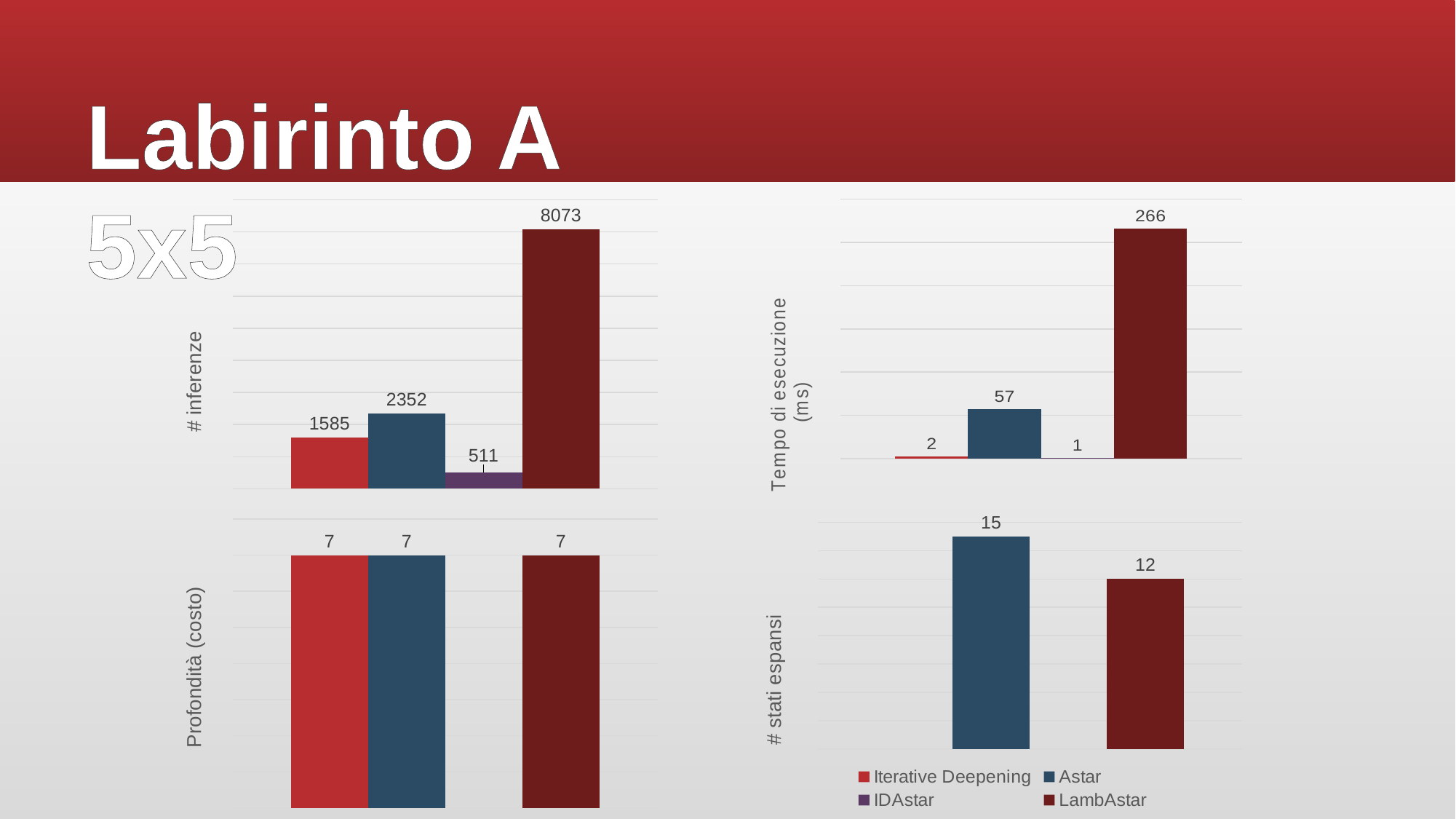

Labirinto A 5x5

### Chart

| Category | Iterative Deepening | Astar | IDAstar | LambAstar |
|---|---|---|---|---|
| Tempo d'esecuzione (s) | 2.0 | 57.0 | 1.0 | 266.0 |

### Chart

| Category | Iterative Deepening | Astar | IDAstar | LambAstar |
|---|---|---|---|---|
| N°inferenze interprete | 1585.0 | 2352.0 | 511.0 | 8073.0 |

### Chart

| Category | Iterative Deepening | Astar | IDAstar | LambAstar |
|---|---|---|---|---|
| Profondità / costo | 7.0 | 7.0 | None | 7.0 |

### Chart

| Category | Iterative Deepening | Astar | IDAstar | LambAstar |
|---|---|---|---|---|
| N° stati espansi | None | 15.0 | None | 12.0 |